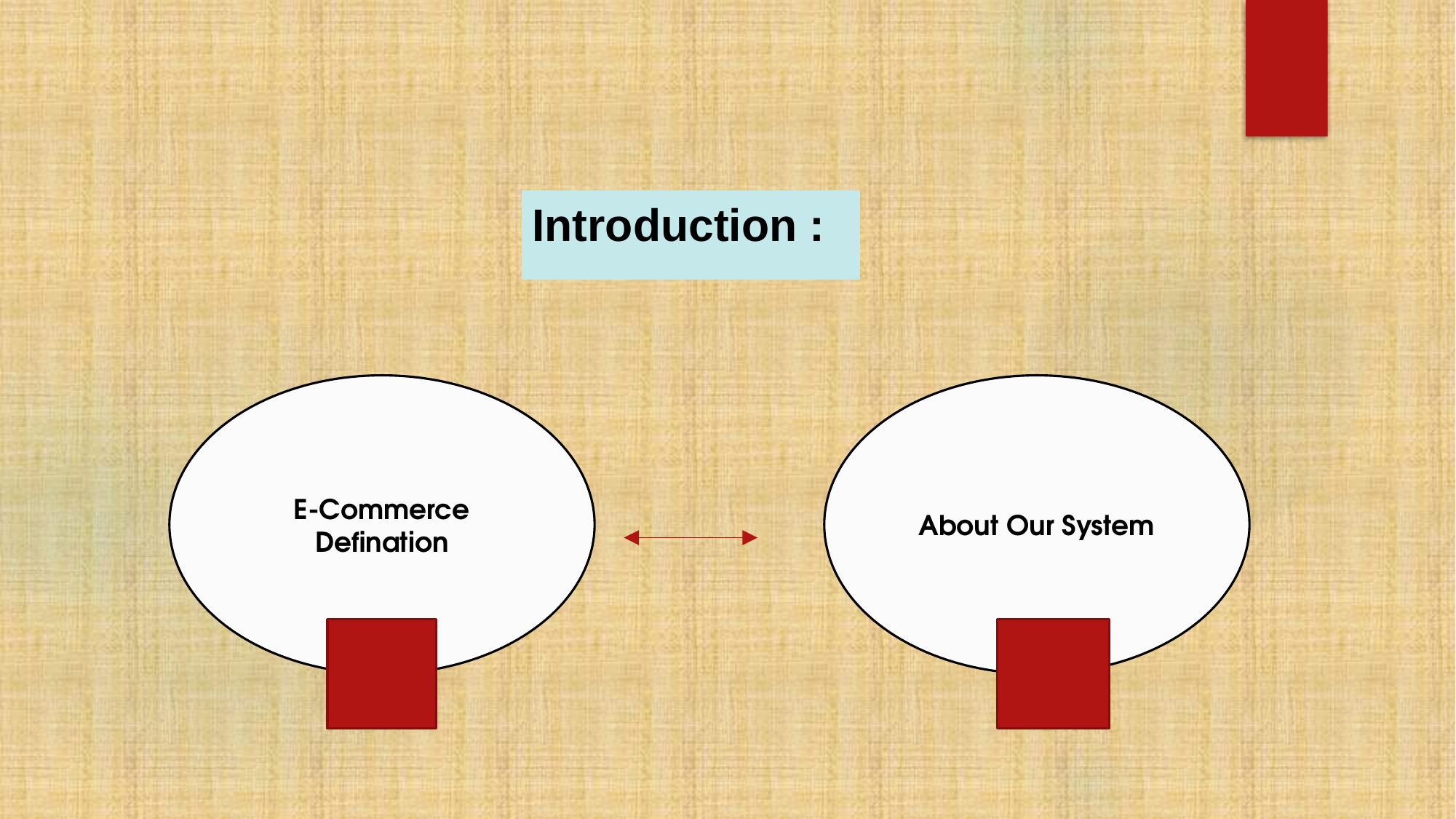

# Introduction :
E-Commerce Defination
About Our System